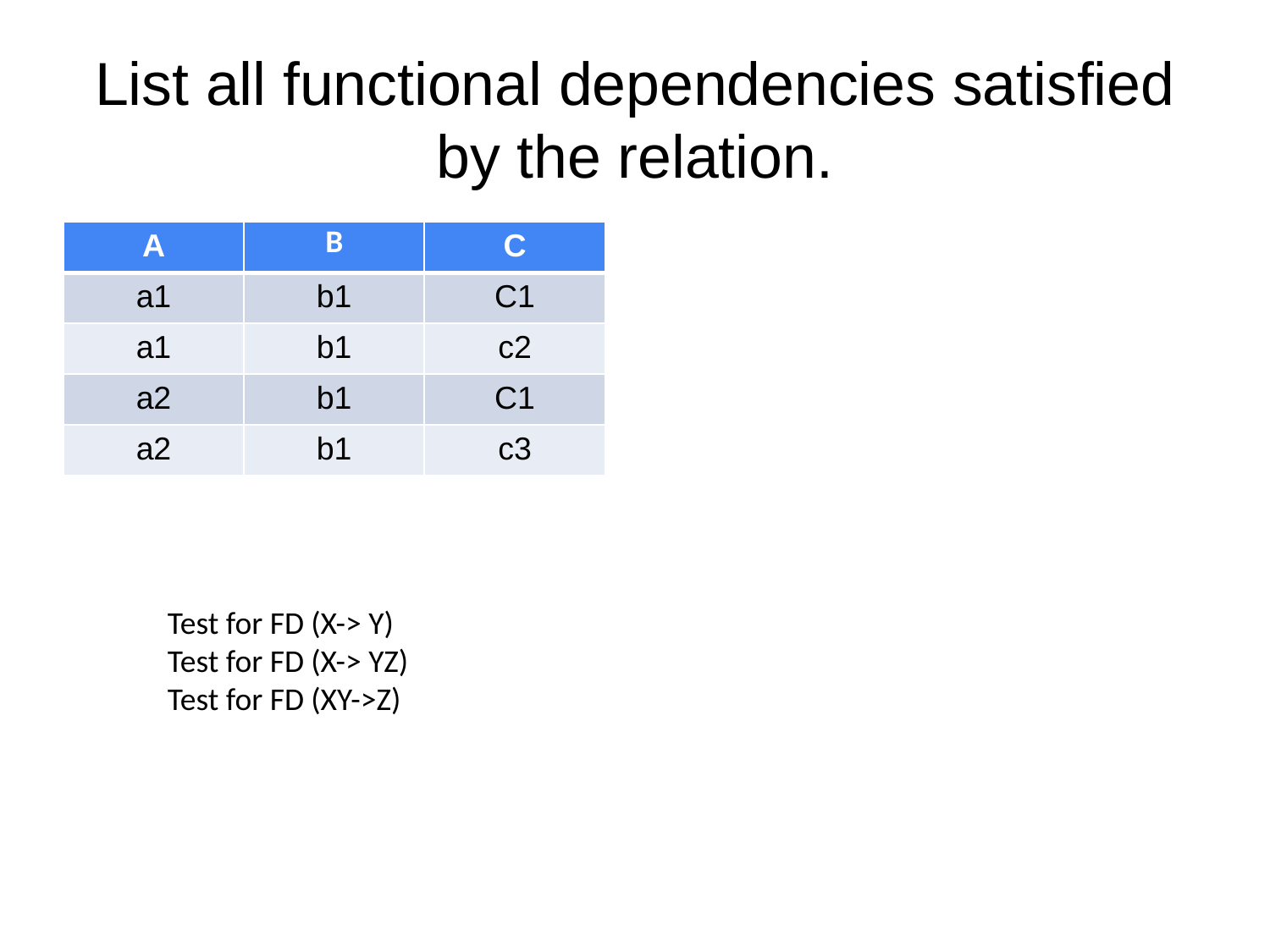

# List all functional dependencies satisfied by the relation.
| A | B | C |
| --- | --- | --- |
| a1 | b1 | C1 |
| a1 | b1 | c2 |
| a2 | b1 | C1 |
| a2 | b1 | c3 |
Test for FD (X-> Y)
Test for FD (X-> YZ)
Test for FD (XY->Z)